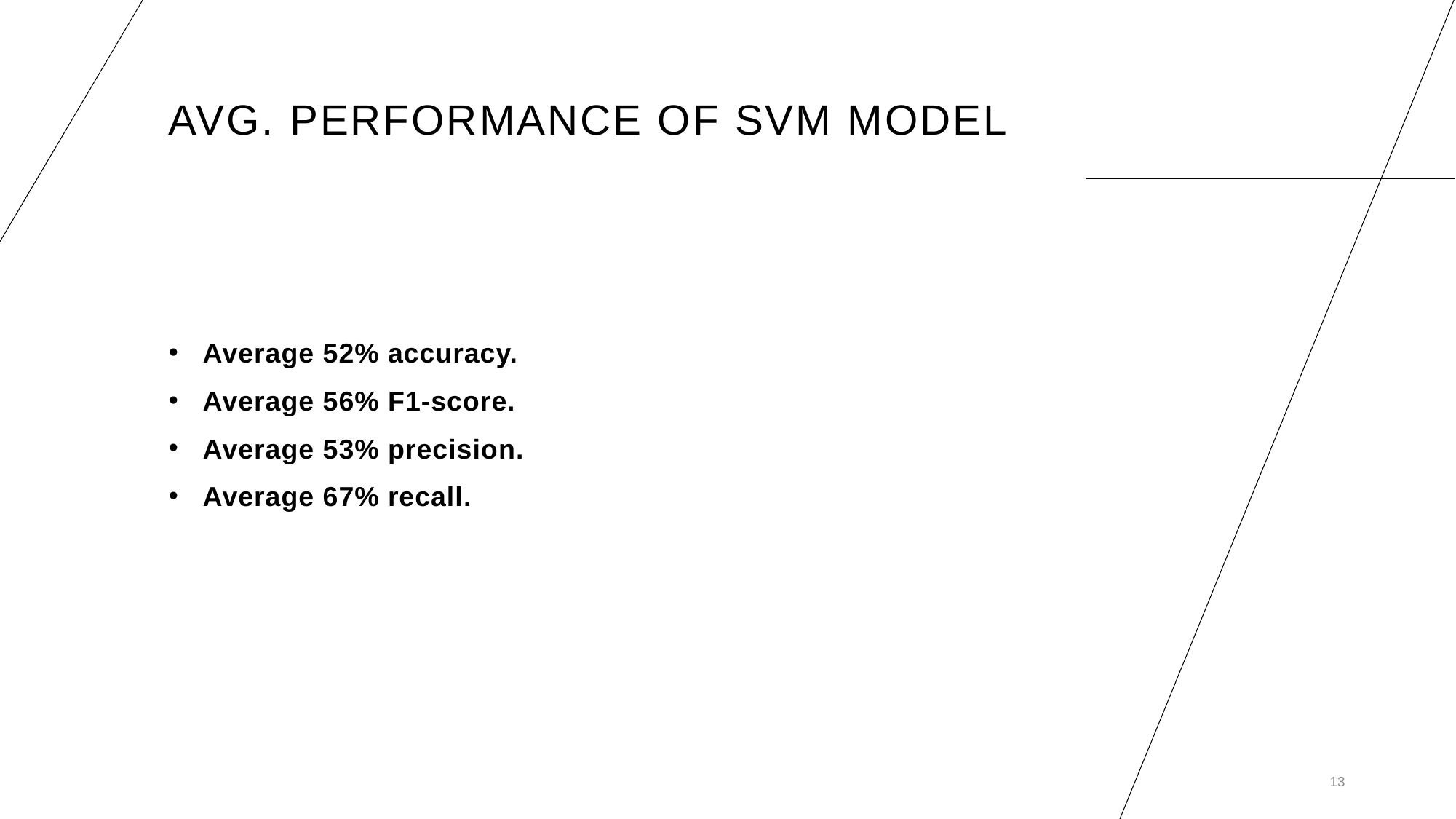

# AvG. Performance Of SVM model
Average 52% accuracy.
Average 56% F1-score.
Average 53% precision.
Average 67% recall.
13